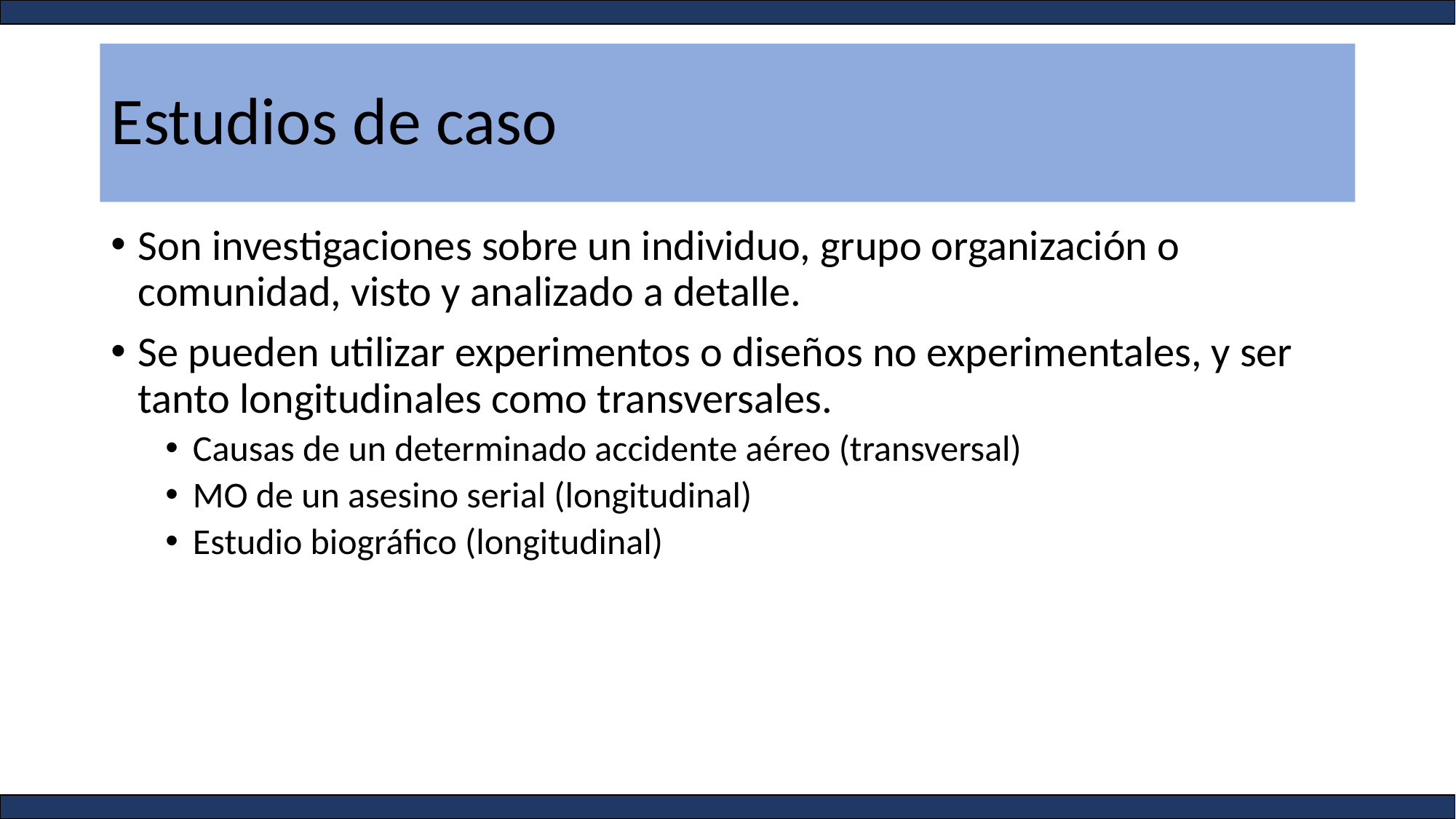

# Estudios de caso
Son investigaciones sobre un individuo, grupo organización o comunidad, visto y analizado a detalle.
Se pueden utilizar experimentos o diseños no experimentales, y ser tanto longitudinales como transversales.
Causas de un determinado accidente aéreo (transversal)
MO de un asesino serial (longitudinal)
Estudio biográfico (longitudinal)